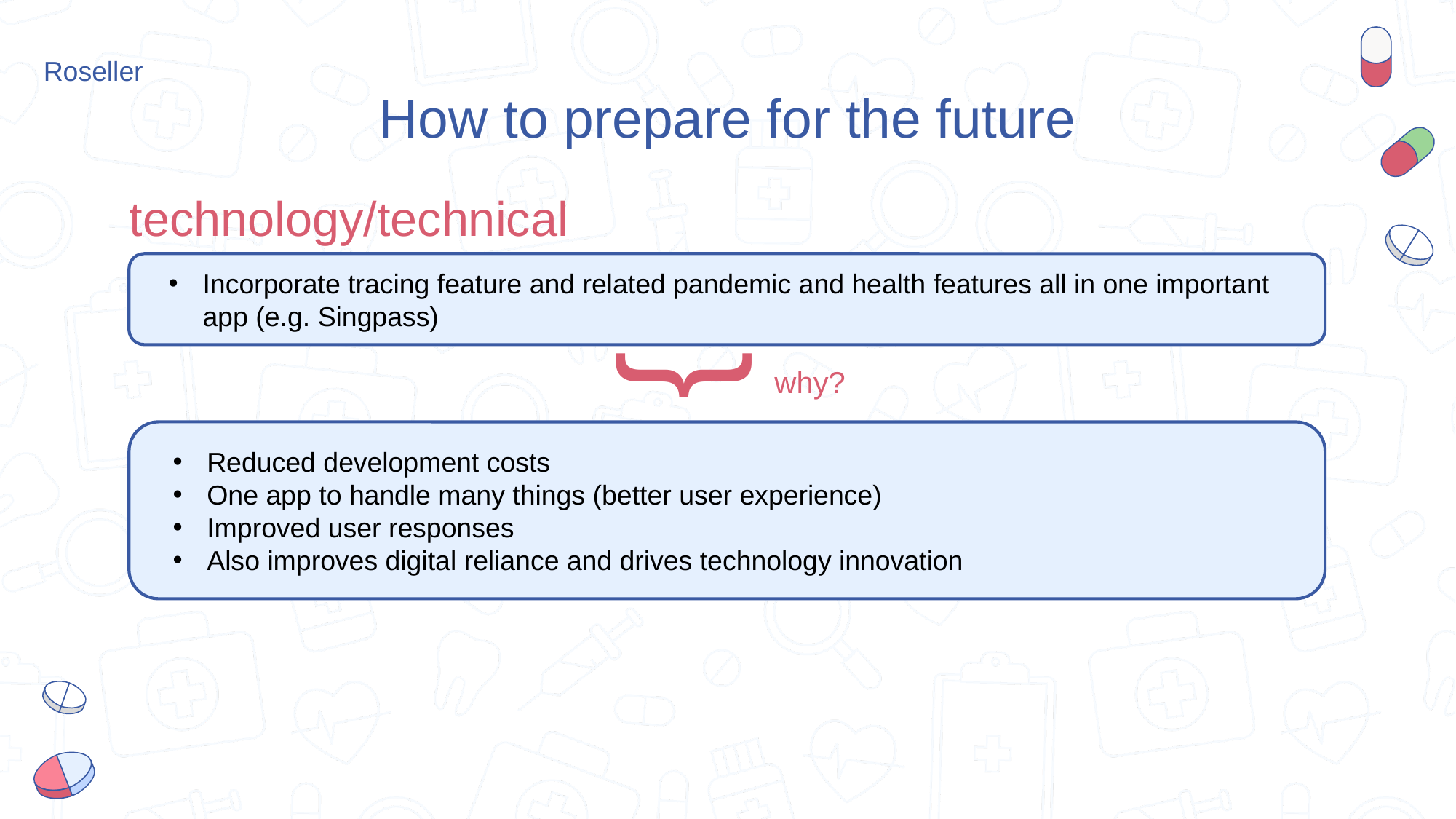

Roseller​
# How to prepare for the future
technology/technical
Incorporate tracing feature and related pandemic and health features all in one important app (e.g. Singpass)
}
why?
Reduced development costs
One app to handle many things (better user experience)
Improved user responses
Also improves digital reliance and drives technology innovation